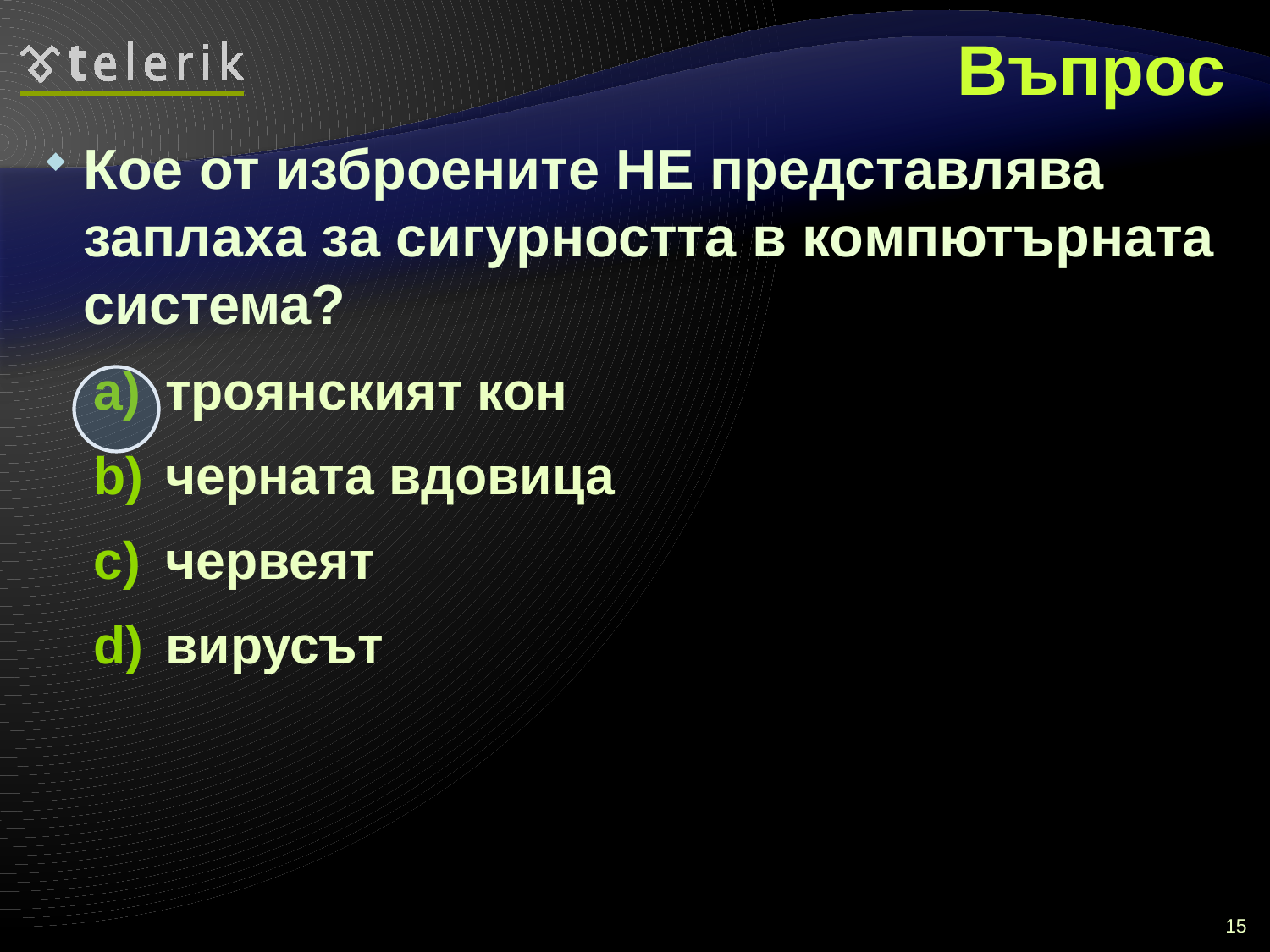

# Въпрос
Кое от изброените НЕ представлява заплаха за сигурността в компютърната система?
троянският кон
черната вдовица
червеят
вирусът

15